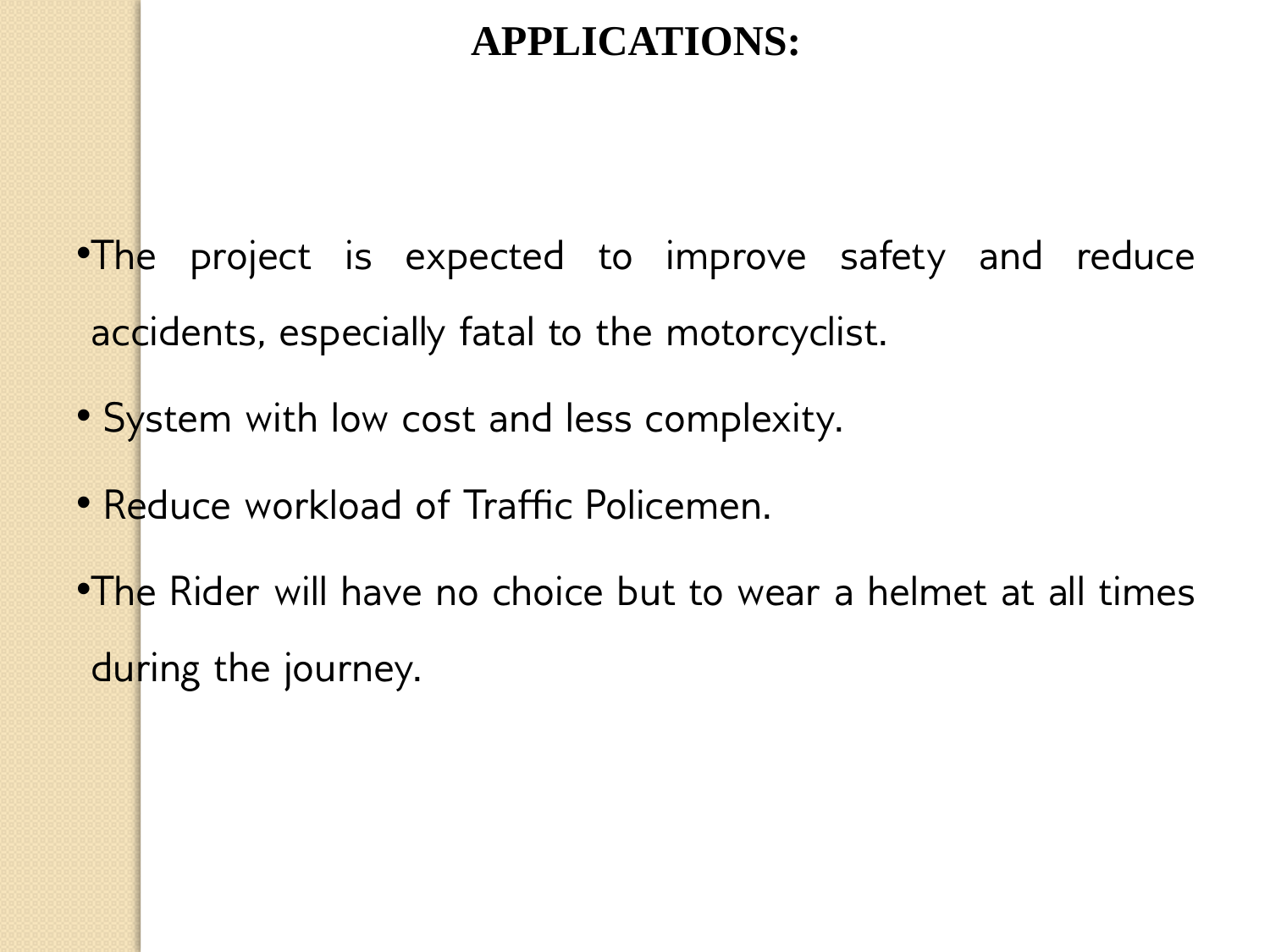

APPLICATIONS:

The project is expected to improve safety and reduce accidents, especially fatal to the motorcyclist.
 System with low cost and less complexity.
 Reduce workload of Traffic Policemen.
The Rider will have no choice but to wear a helmet at all times during the journey.